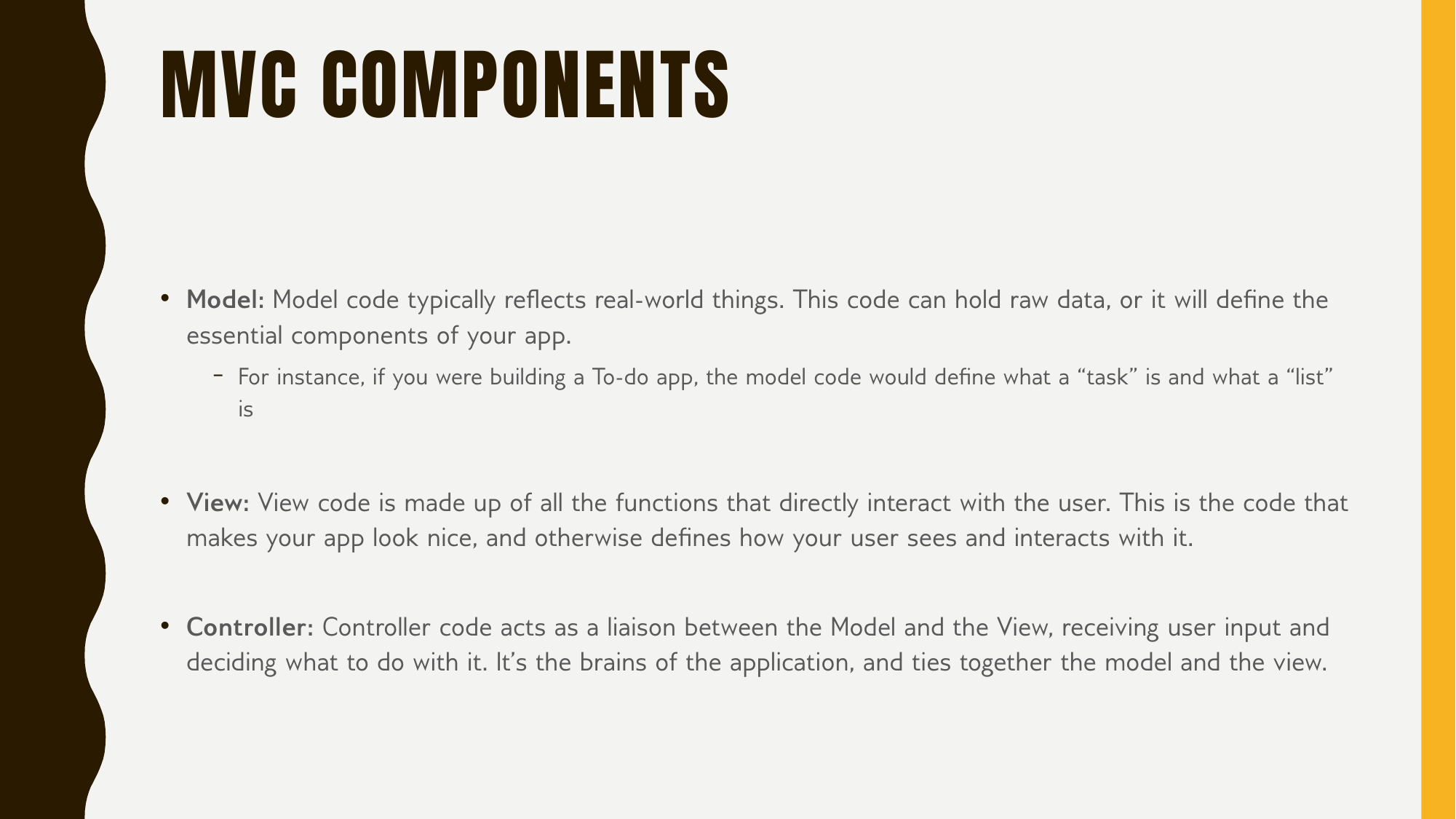

# MVC Components
Model: Model code typically reflects real-world things. This code can hold raw data, or it will define the essential components of your app.
For instance, if you were building a To-do app, the model code would define what a “task” is and what a “list” is

View: View code is made up of all the functions that directly interact with the user. This is the code that makes your app look nice, and otherwise defines how your user sees and interacts with it.

Controller: Controller code acts as a liaison between the Model and the View, receiving user input and deciding what to do with it. It’s the brains of the application, and ties together the model and the view.